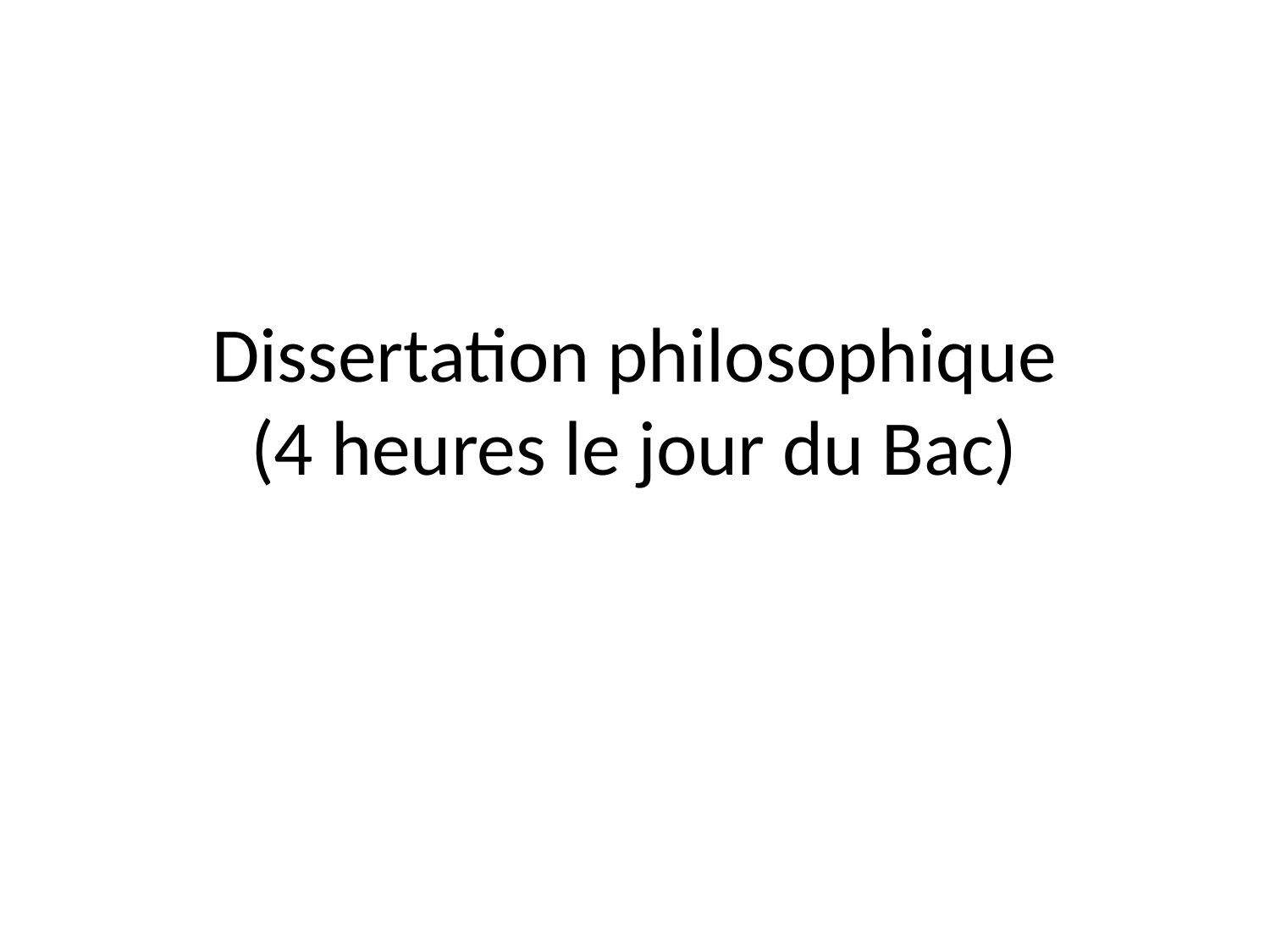

# Dissertation philosophique (4 heures le jour du Bac)